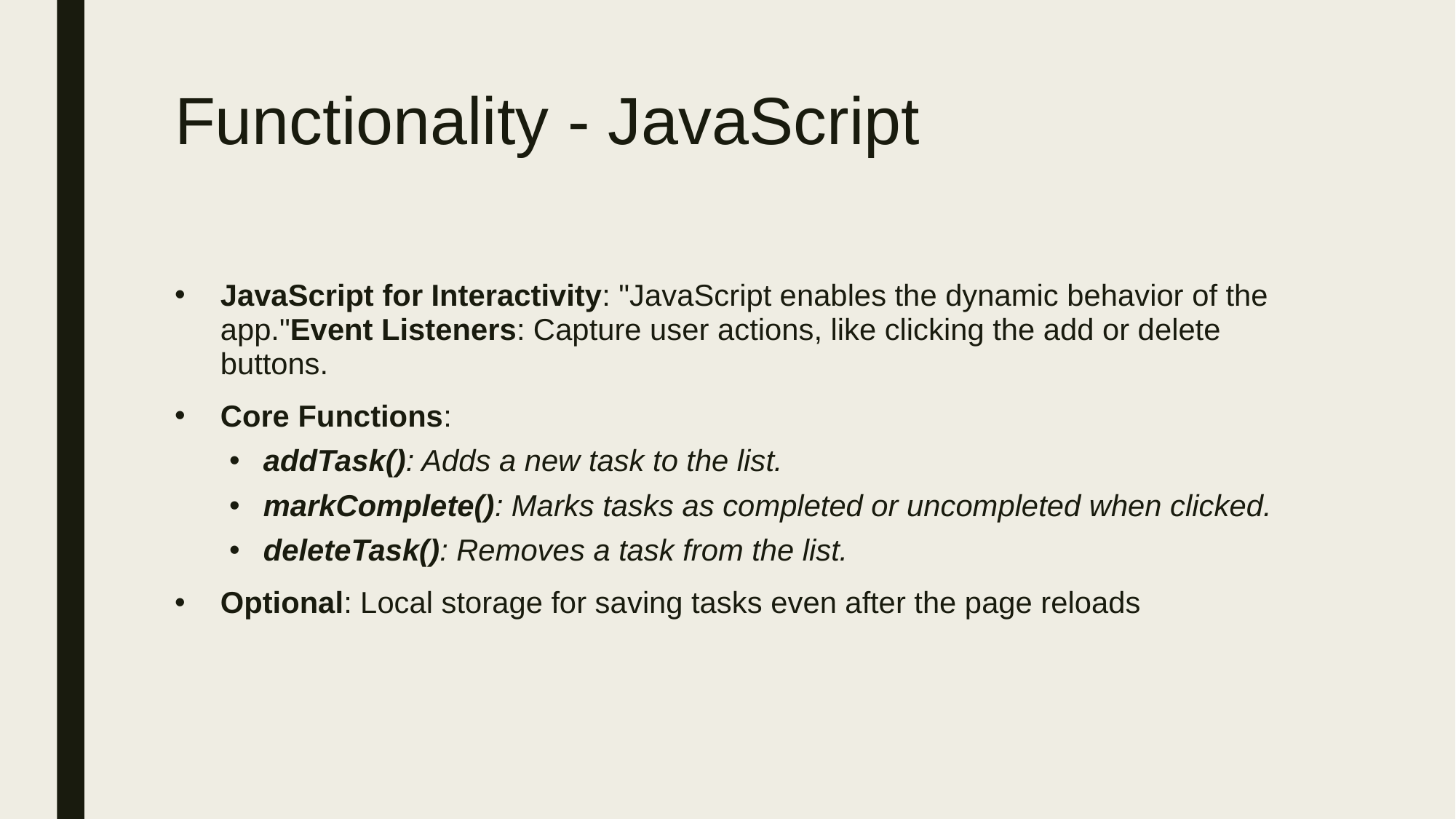

# Functionality - JavaScript
JavaScript for Interactivity: "JavaScript enables the dynamic behavior of the app."Event Listeners: Capture user actions, like clicking the add or delete buttons.
Core Functions:
addTask(): Adds a new task to the list.
markComplete(): Marks tasks as completed or uncompleted when clicked.
deleteTask(): Removes a task from the list.
Optional: Local storage for saving tasks even after the page reloads